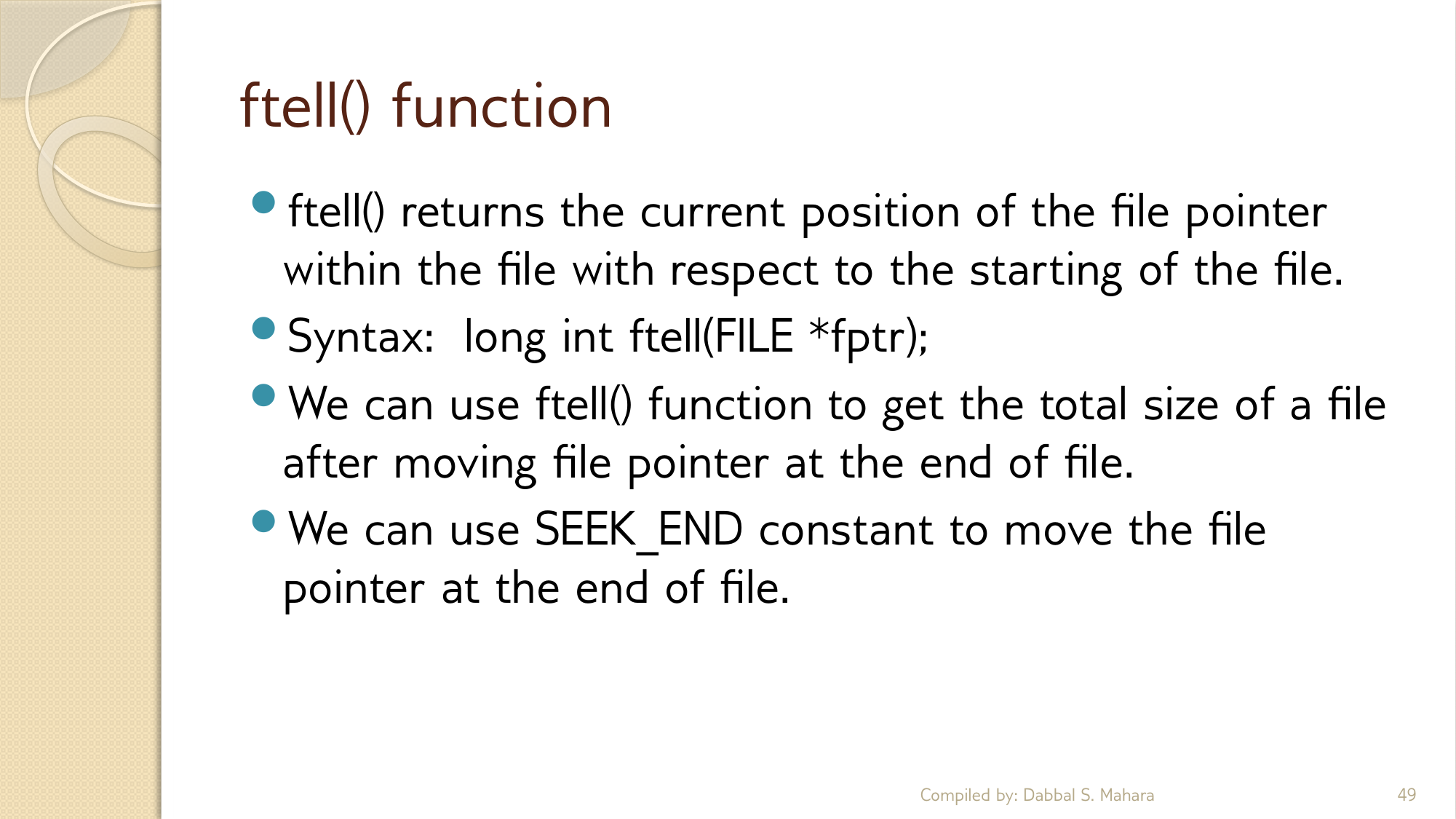

# ftell() function
ftell() returns the current position of the file pointer within the file with respect to the starting of the file.
Syntax:  long int ftell(FILE *fptr);
We can use ftell() function to get the total size of a file after moving file pointer at the end of file.
We can use SEEK_END constant to move the file pointer at the end of file.

Compiled by: Dabbal S. Mahara
49